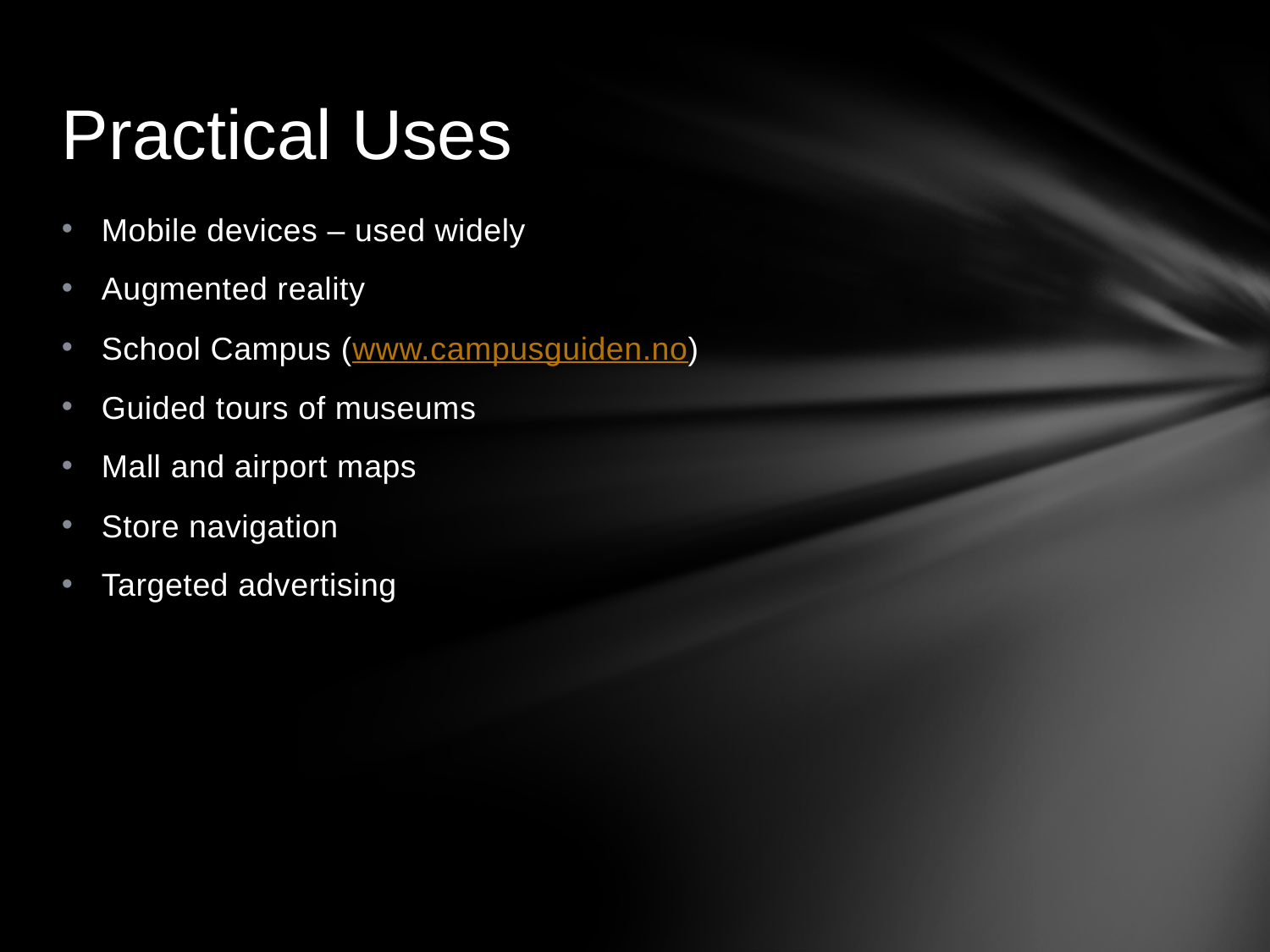

# Practical Uses
Mobile devices – used widely
Augmented reality
School Campus (www.campusguiden.no)
Guided tours of museums
Mall and airport maps
Store navigation
Targeted advertising